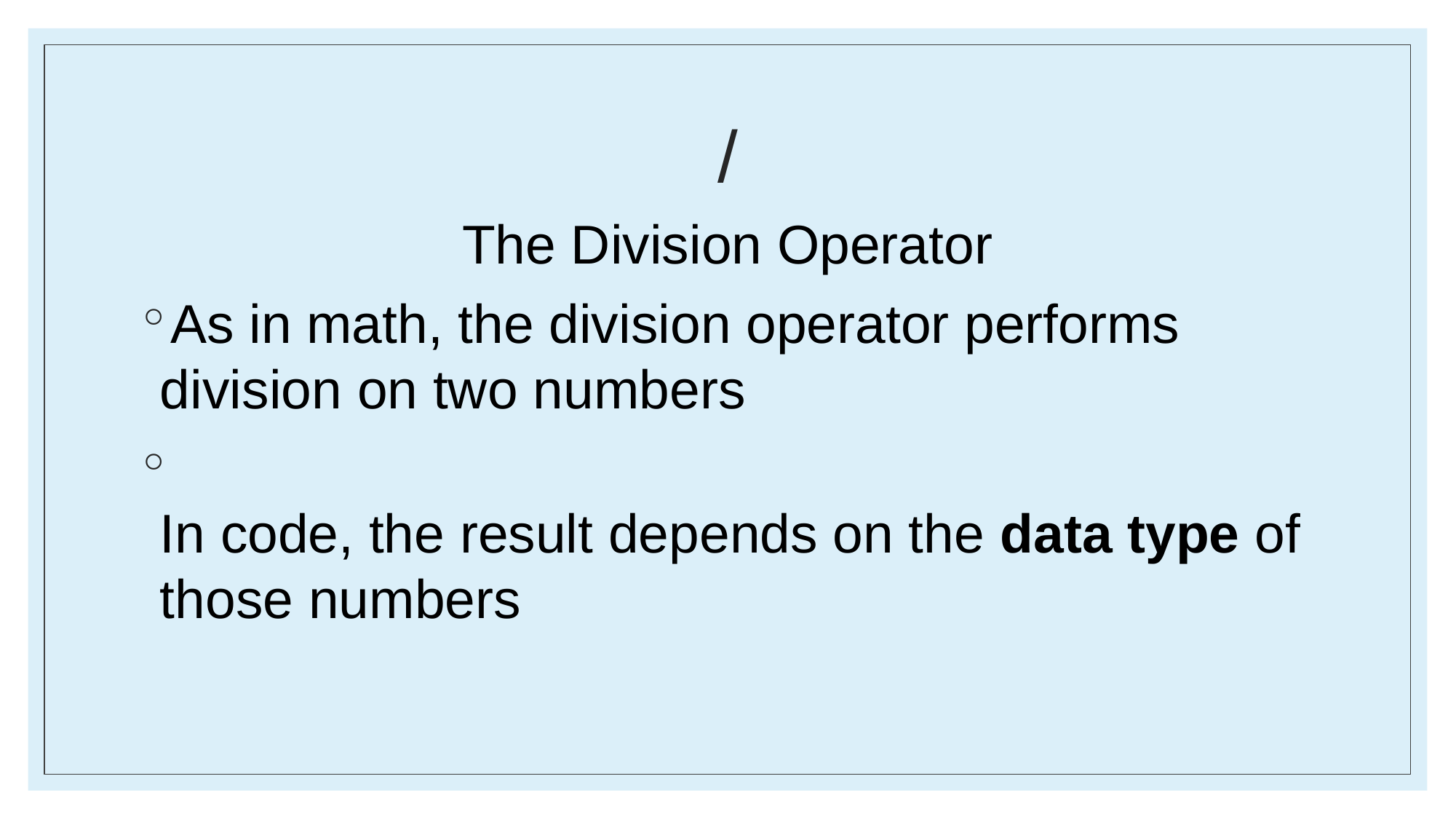

# /
The Division Operator
As in math, the division operator performs division on two numbers
In code, the result depends on the data type of those numbers